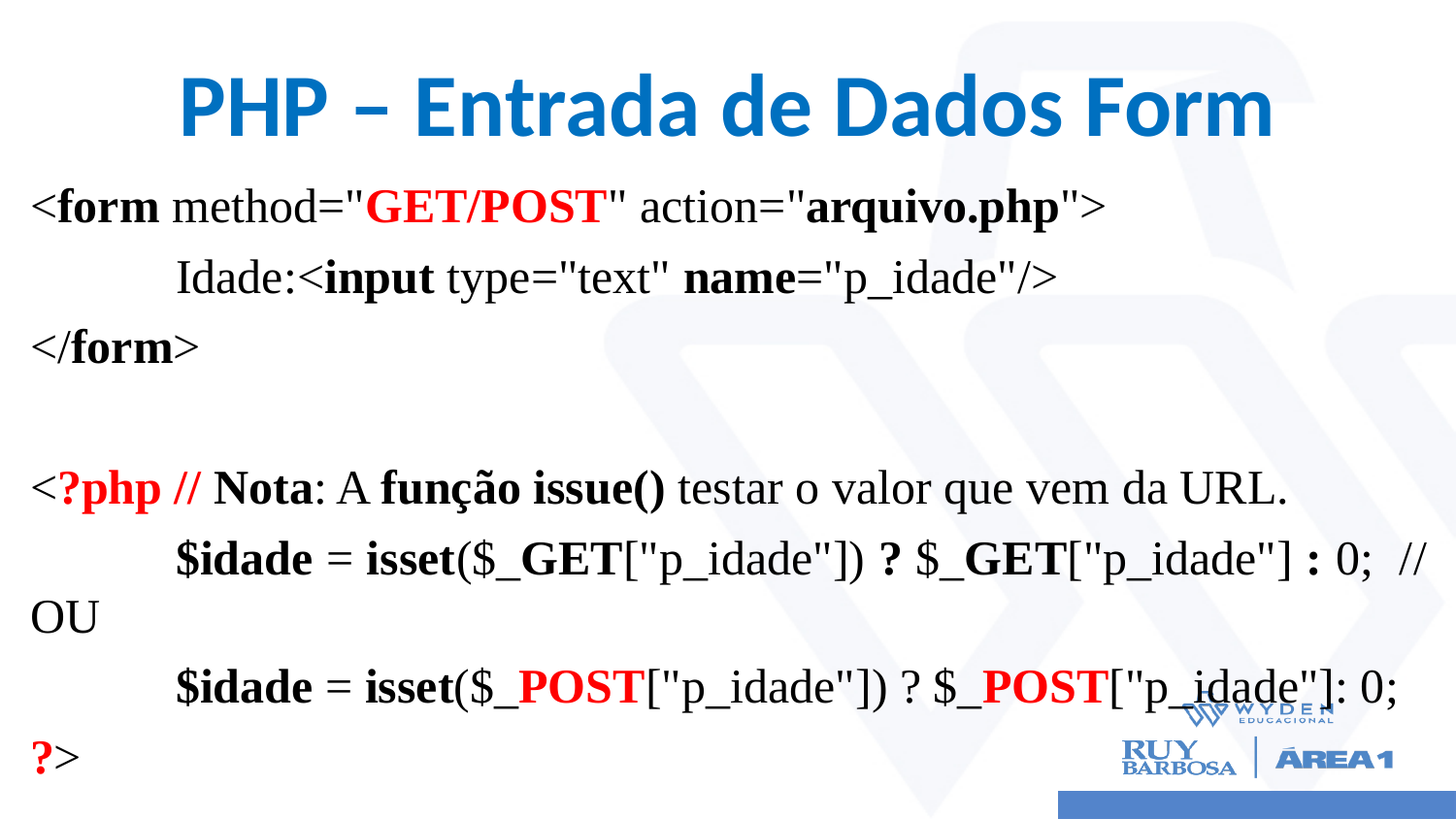

# PHP – Entrada de Dados Form
<form method="GET/POST" action="arquivo.php">
	Idade:<input type="text" name="p_idade"/>
</form>

<?php // Nota: A função issue() testar o valor que vem da URL.
	$idade = isset($_GET["p_idade"]) ? $_GET["p_idade"] : 0;  // OU
	$idade = isset($_POST["p_idade"]) ? $_POST["p_idade"]: 0;
?>